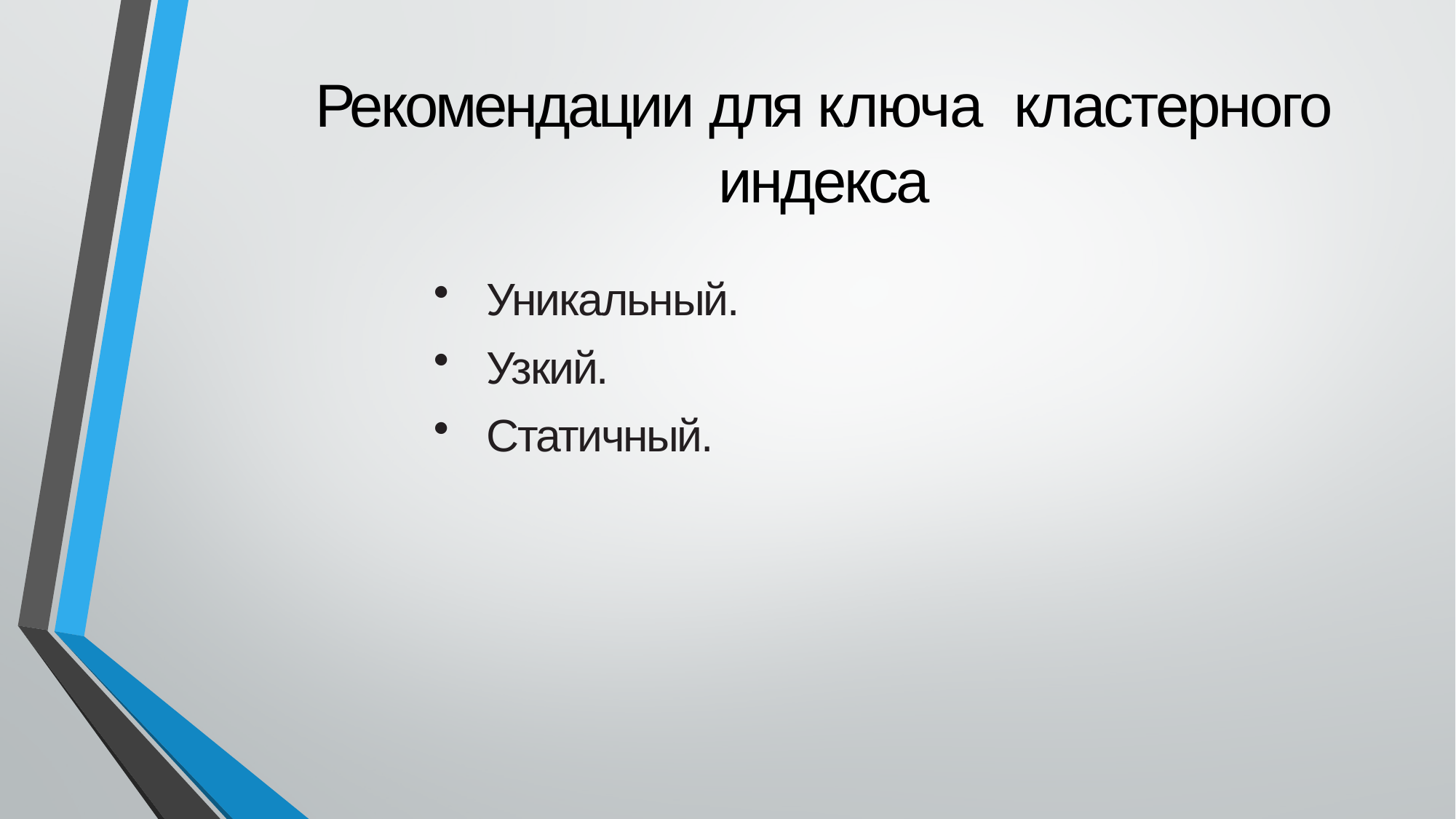

# Рекомендации для ключа  кластерного индекса
Уникальный.
Узкий.
Статичный.